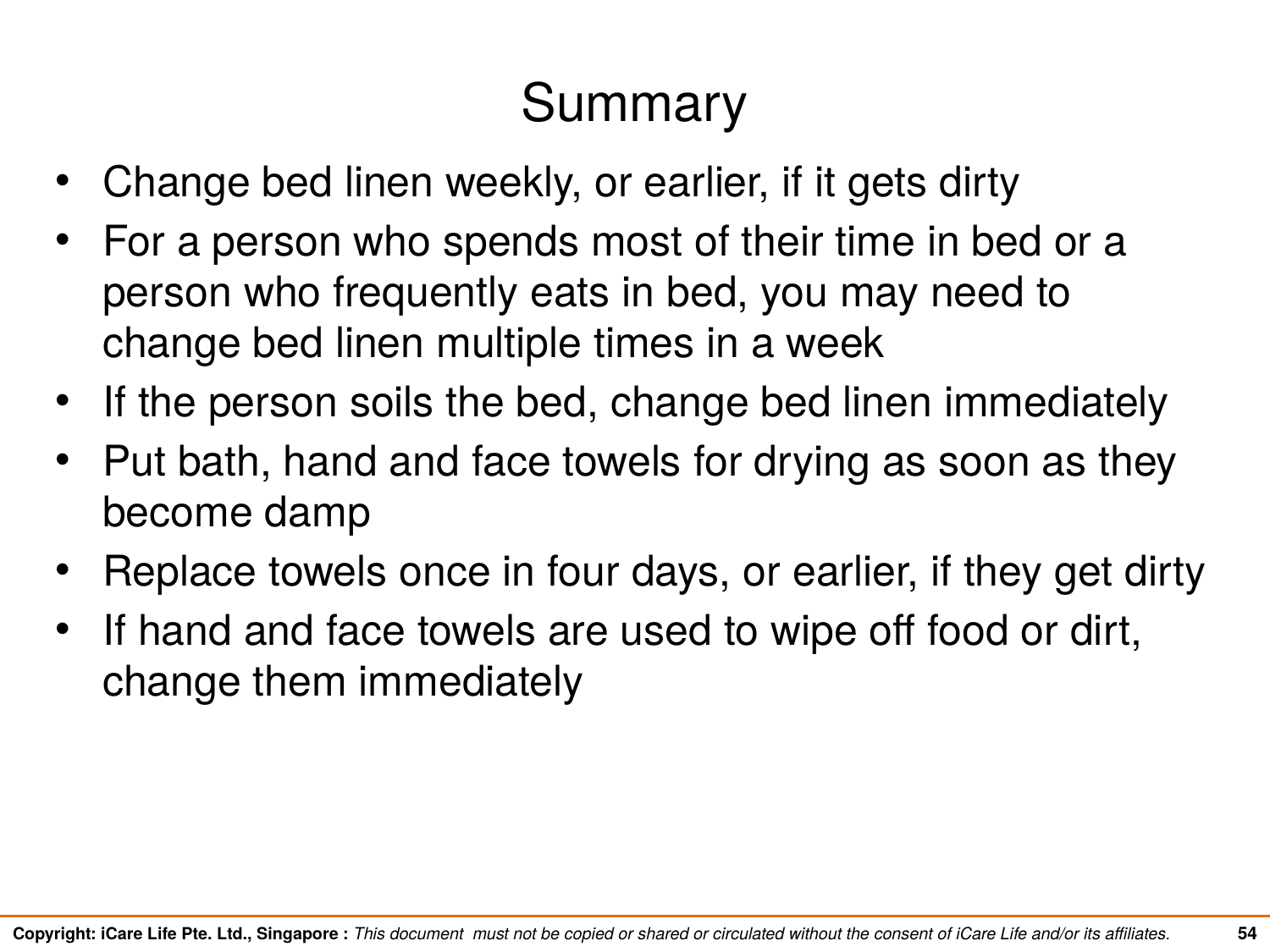

# Summary
Change bed linen weekly, or earlier, if it gets dirty
For a person who spends most of their time in bed or a person who frequently eats in bed, you may need to change bed linen multiple times in a week
If the person soils the bed, change bed linen immediately
Put bath, hand and face towels for drying as soon as they become damp
Replace towels once in four days, or earlier, if they get dirty
If hand and face towels are used to wipe off food or dirt, change them immediately
54
Copyright: iCare Life Pte. Ltd., Singapore : This document  must not be copied or shared or circulated without the consent of iCare Life and/or its affiliates.